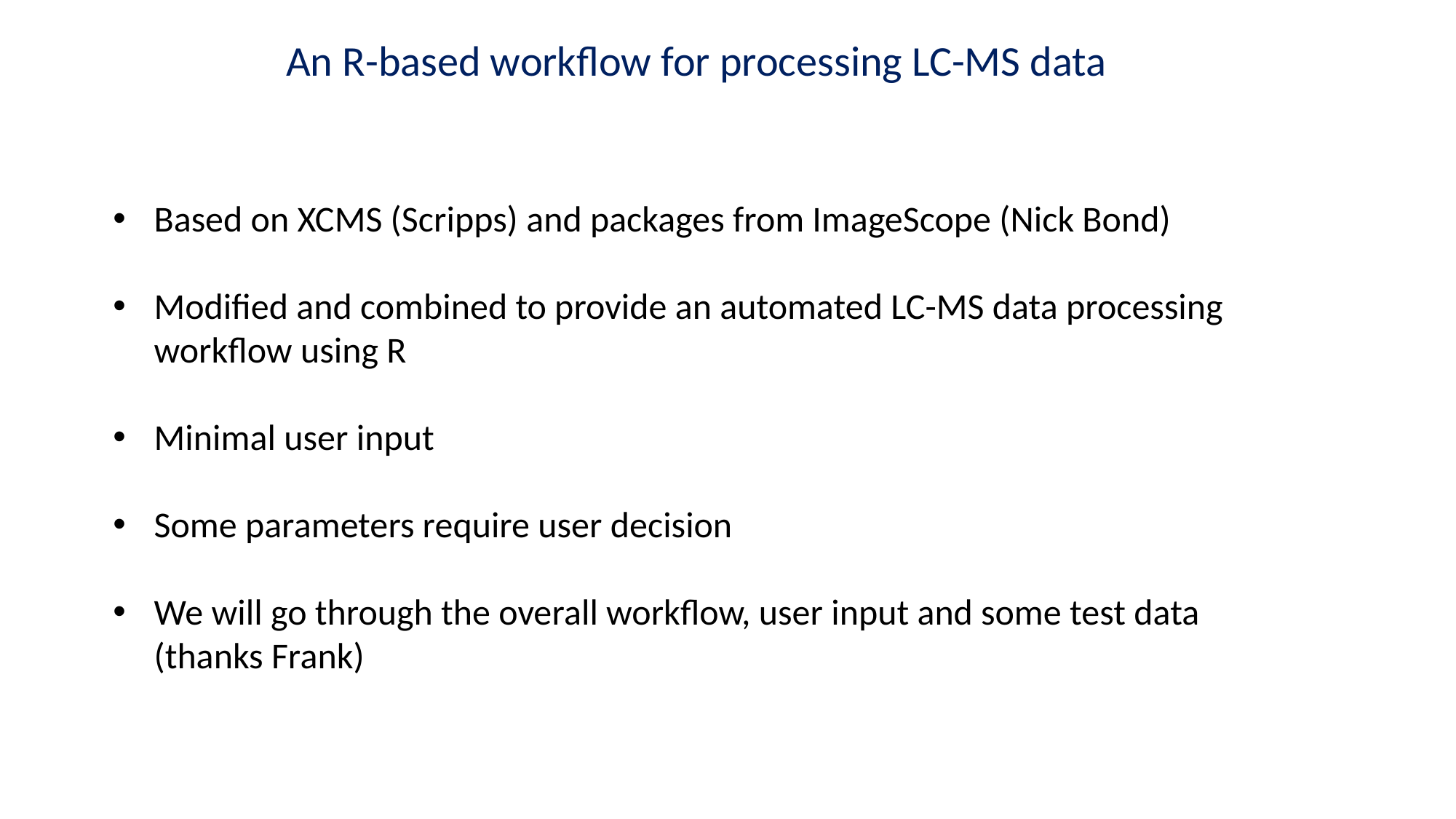

An R-based workflow for processing LC-MS data

Based on XCMS (Scripps) and packages from ImageScope (Nick Bond)

Modified and combined to provide an automated LC-MS data processing workflow using R

Minimal user input

Some parameters require user decision

We will go through the overall workflow, user input and some test data (thanks Frank)